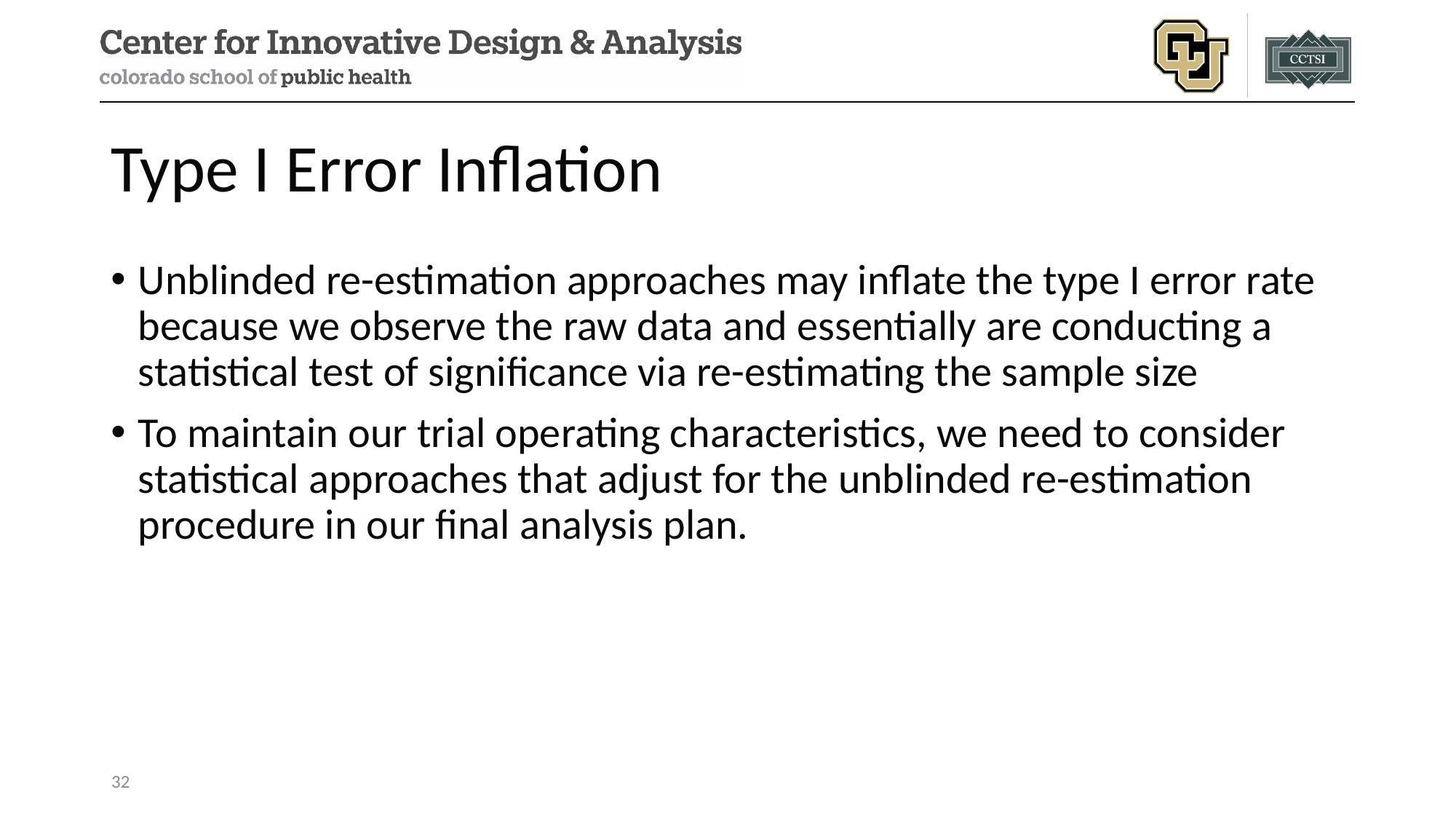

# Type I Error Inflation
Unblinded re-estimation approaches may inflate the type I error rate because we observe the raw data and essentially are conducting a statistical test of significance via re-estimating the sample size
To maintain our trial operating characteristics, we need to consider statistical approaches that adjust for the unblinded re-estimation procedure in our final analysis plan.
32